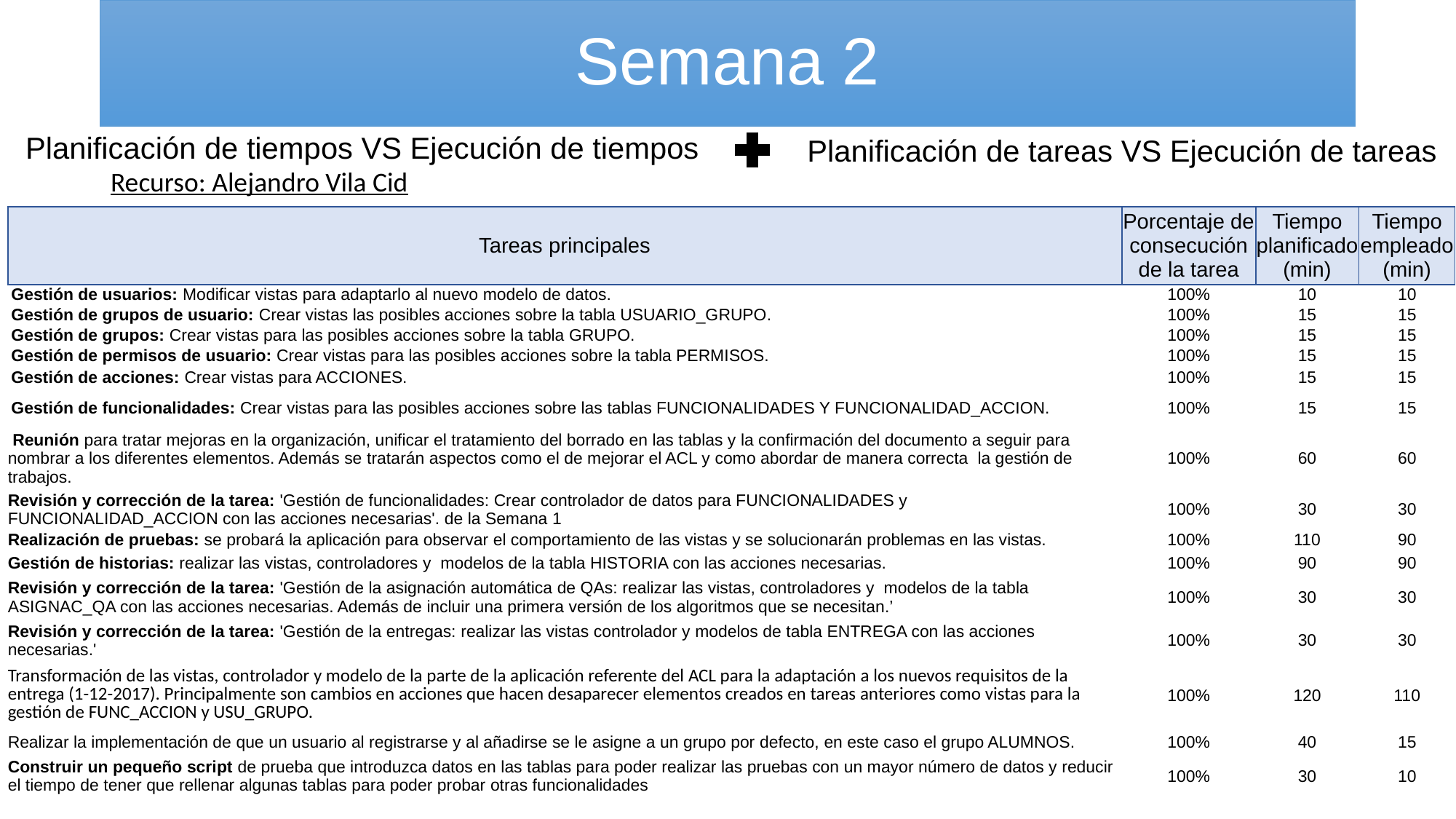

# Semana 2
Planificación de tiempos VS Ejecución de tiempos
Planificación de tareas VS Ejecución de tareas

Recurso: Alejandro Vila Cid
| Tareas principales | Porcentaje de consecución de la tarea | Tiempo planificado (min) | Tiempo empleado (min) |
| --- | --- | --- | --- |
| Gestión de usuarios: Modificar vistas para adaptarlo al nuevo modelo de datos. | 100% | 10 | 10 |
| Gestión de grupos de usuario: Crear vistas las posibles acciones sobre la tabla USUARIO\_GRUPO. | 100% | 15 | 15 |
| Gestión de grupos: Crear vistas para las posibles acciones sobre la tabla GRUPO. | 100% | 15 | 15 |
| Gestión de permisos de usuario: Crear vistas para las posibles acciones sobre la tabla PERMISOS. | 100% | 15 | 15 |
| Gestión de acciones: Crear vistas para ACCIONES. | 100% | 15 | 15 |
| Gestión de funcionalidades: Crear vistas para las posibles acciones sobre las tablas FUNCIONALIDADES Y FUNCIONALIDAD\_ACCION. | 100% | 15 | 15 |
| Reunión para tratar mejoras en la organización, unificar el tratamiento del borrado en las tablas y la confirmación del documento a seguir para nombrar a los diferentes elementos. Además se tratarán aspectos como el de mejorar el ACL y como abordar de manera correcta la gestión de trabajos. | 100% | 60 | 60 |
| Revisión y corrección de la tarea: 'Gestión de funcionalidades: Crear controlador de datos para FUNCIONALIDADES y FUNCIONALIDAD\_ACCION con las acciones necesarias'. de la Semana 1 | 100% | 30 | 30 |
| Realización de pruebas: se probará la aplicación para observar el comportamiento de las vistas y se solucionarán problemas en las vistas. | 100% | 110 | 90 |
| Gestión de historias: realizar las vistas, controladores y modelos de la tabla HISTORIA con las acciones necesarias. | 100% | 90 | 90 |
| Revisión y corrección de la tarea: 'Gestión de la asignación automática de QAs: realizar las vistas, controladores y modelos de la tabla ASIGNAC\_QA con las acciones necesarias. Además de incluir una primera versión de los algoritmos que se necesitan.’ | 100% | 30 | 30 |
| Revisión y corrección de la tarea: 'Gestión de la entregas: realizar las vistas controlador y modelos de tabla ENTREGA con las acciones necesarias.' | 100% | 30 | 30 |
| Transformación de las vistas, controlador y modelo de la parte de la aplicación referente del ACL para la adaptación a los nuevos requisitos de la entrega (1-12-2017). Principalmente son cambios en acciones que hacen desaparecer elementos creados en tareas anteriores como vistas para la gestión de FUNC\_ACCION y USU\_GRUPO. | 100% | 120 | 110 |
| Realizar la implementación de que un usuario al registrarse y al añadirse se le asigne a un grupo por defecto, en este caso el grupo ALUMNOS. | 100% | 40 | 15 |
| Construir un pequeño script de prueba que introduzca datos en las tablas para poder realizar las pruebas con un mayor número de datos y reducir el tiempo de tener que rellenar algunas tablas para poder probar otras funcionalidades | 100% | 30 | 10 |